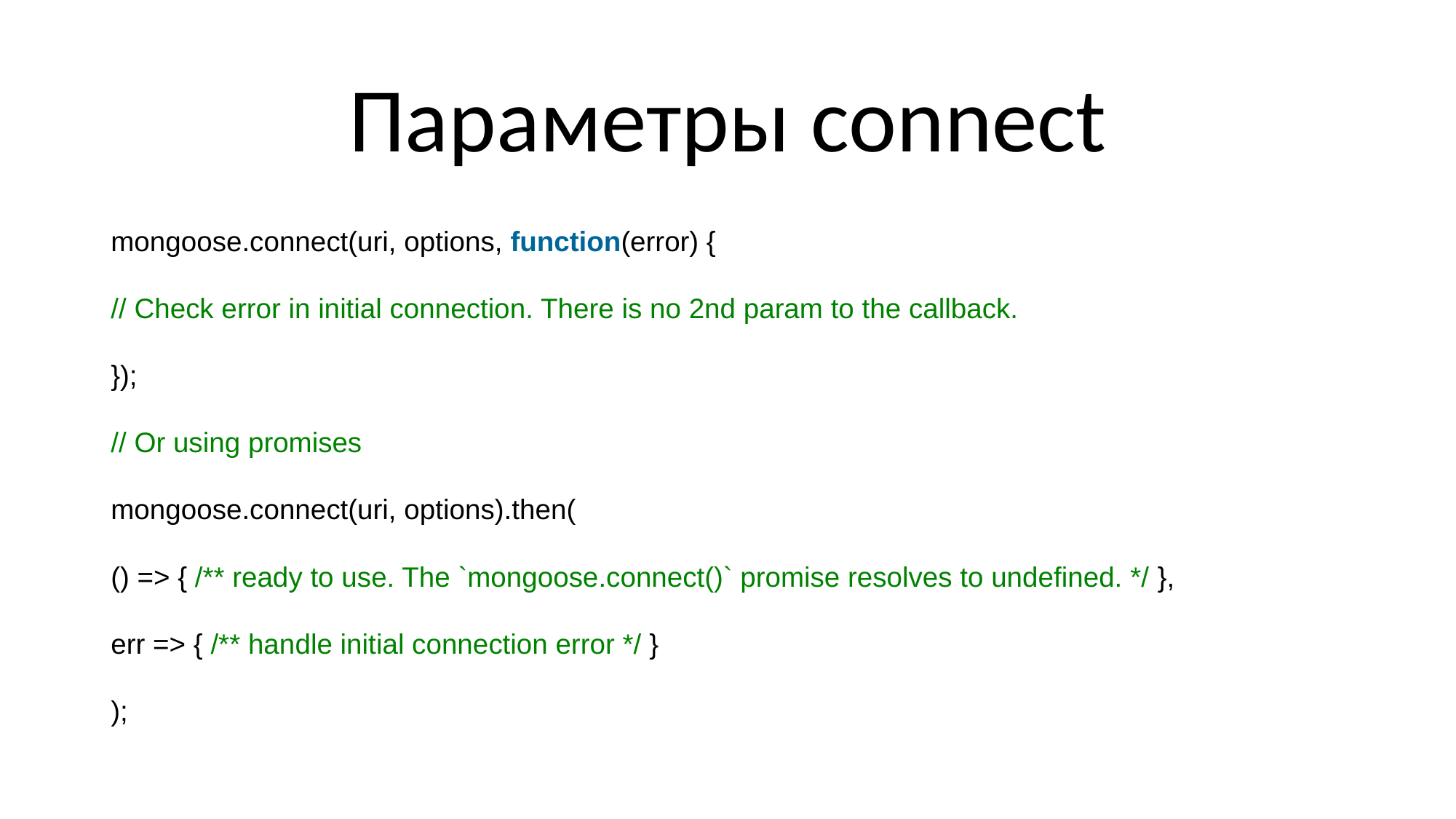

# Параметры connect
mongoose.connect(uri, options, function(error) {

// Check error in initial connection. There is no 2nd param to the callback.

});

// Or using promises

mongoose.connect(uri, options).then(

() => { /** ready to use. The `mongoose.connect()` promise resolves to undefined. */ },

err => { /** handle initial connection error */ }

);